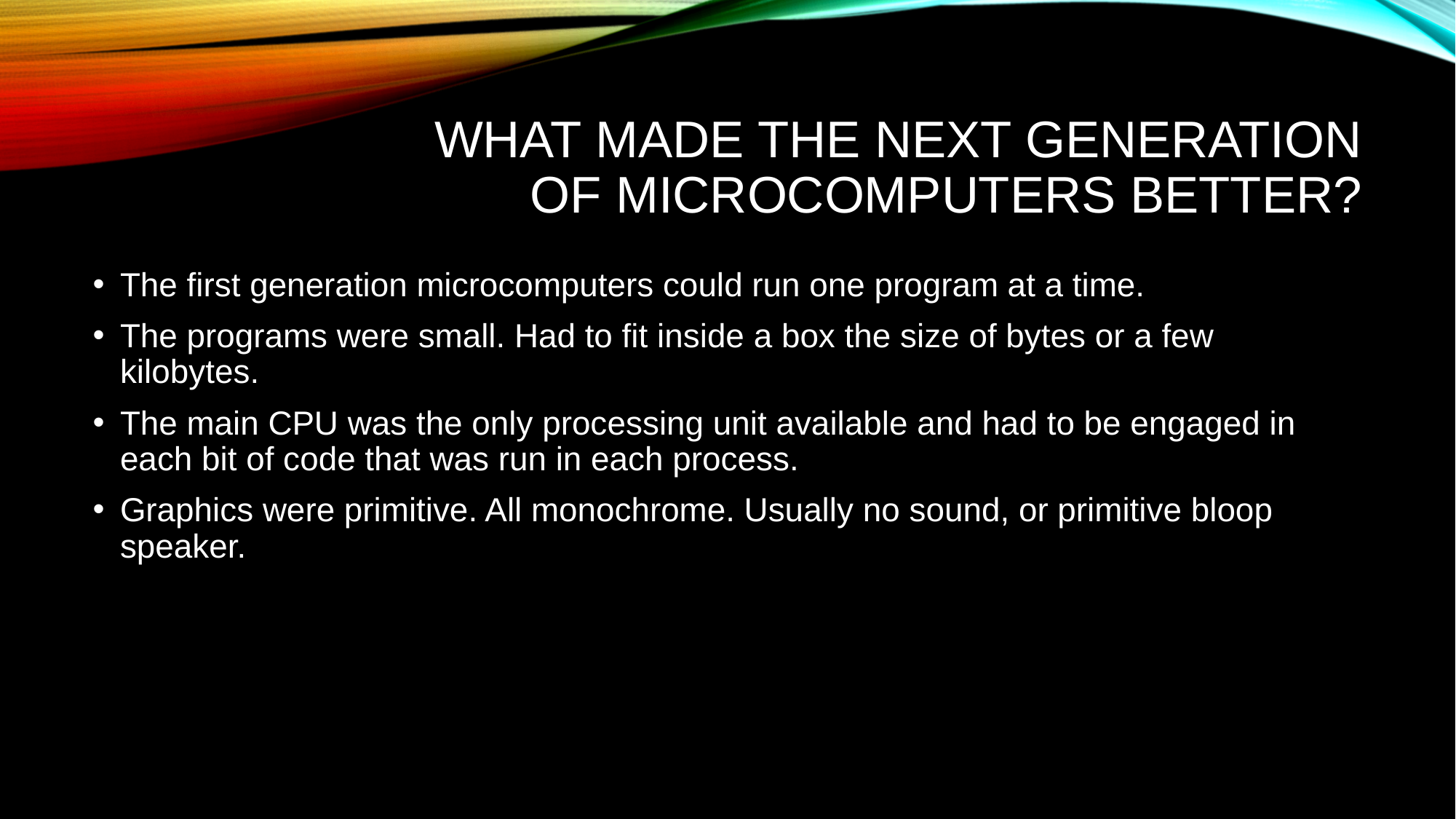

# What made the next generation of microcomputers better?
The first generation microcomputers could run one program at a time.
The programs were small. Had to fit inside a box the size of bytes or a few kilobytes.
The main CPU was the only processing unit available and had to be engaged in each bit of code that was run in each process.
Graphics were primitive. All monochrome. Usually no sound, or primitive bloop speaker.